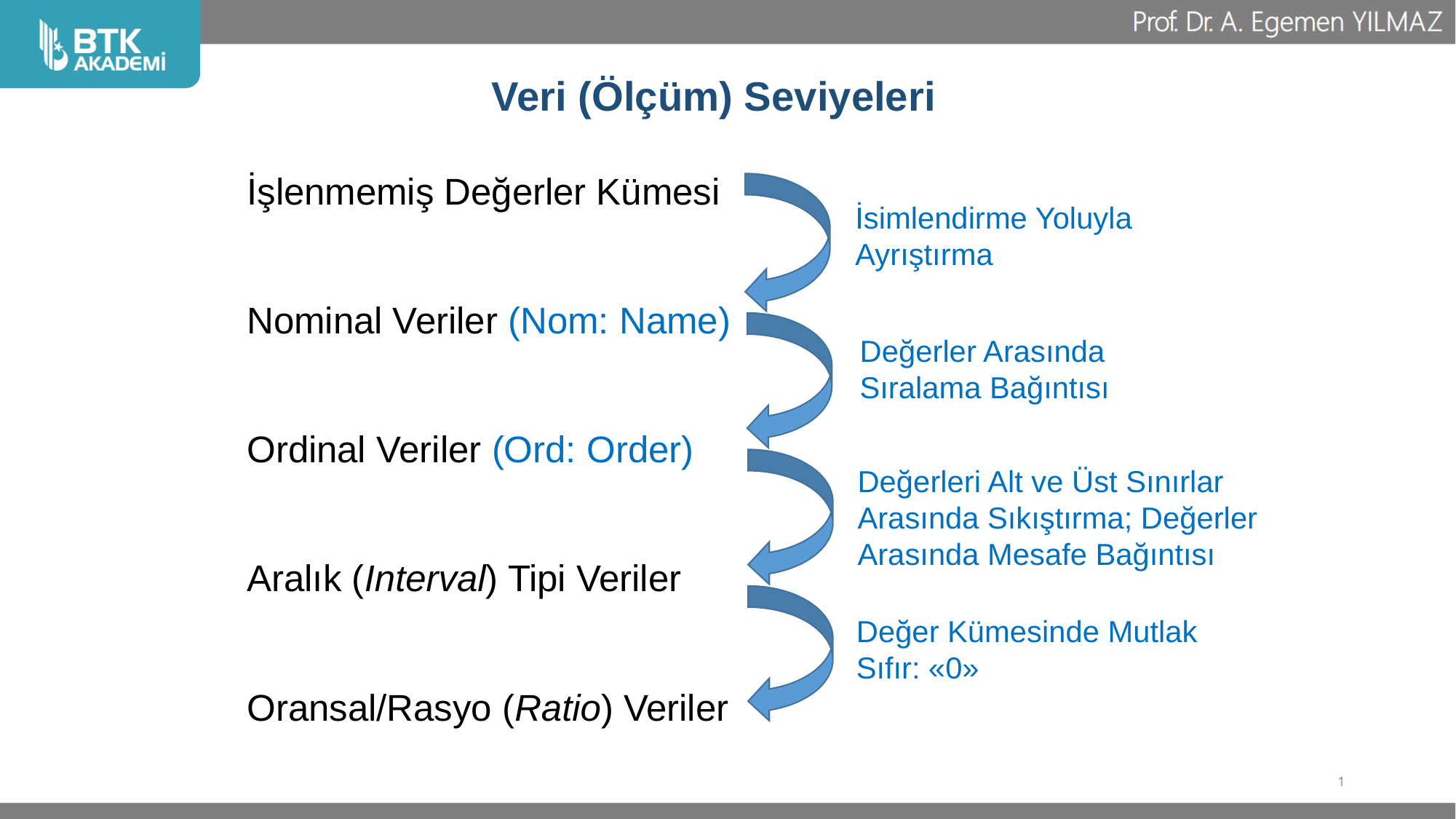

# Veri (Ölçüm) Seviyeleri
İşlenmemiş Değerler Kümesi

Nominal Veriler (Nom: Name)

Ordinal Veriler (Ord: Order)

Aralık (Interval) Tipi Veriler

Oransal/Rasyo (Ratio) Veriler

İsimlendirme Yoluyla Ayrıştırma

Değerler Arasında Sıralama Bağıntısı

Değerleri Alt ve Üst Sınırlar Arasında Sıkıştırma; Değerler Arasında Mesafe Bağıntısı

Değer Kümesinde Mutlak Sıfır: «0»
35